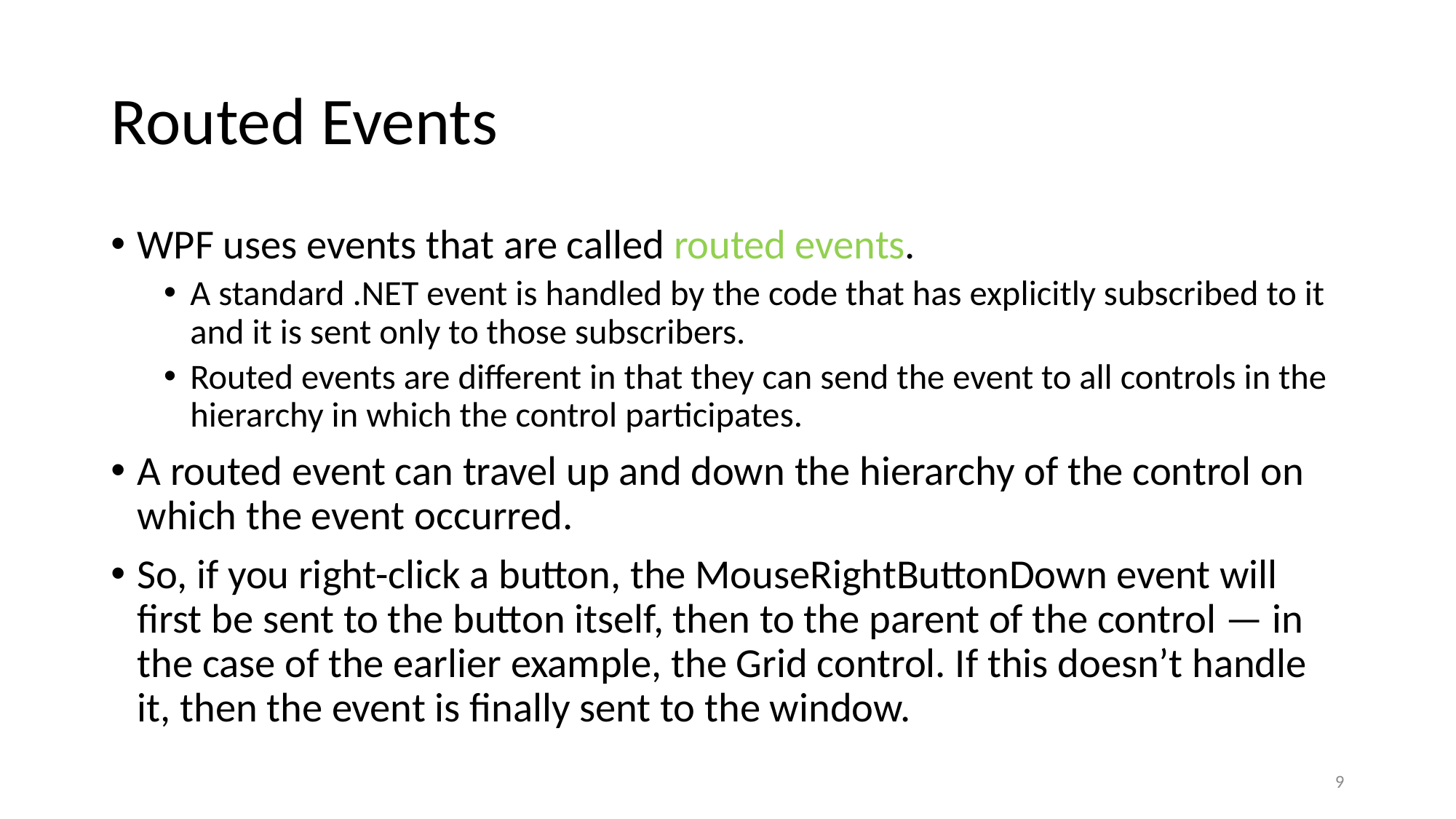

# Routed Events
WPF uses events that are called routed events.
A standard .NET event is handled by the code that has explicitly subscribed to it and it is sent only to those subscribers.
Routed events are different in that they can send the event to all controls in the hierarchy in which the control participates.
A routed event can travel up and down the hierarchy of the control on which the event occurred.
So, if you right-click a button, the MouseRightButtonDown event will first be sent to the button itself, then to the parent of the control — in the case of the earlier example, the Grid control. If this doesn’t handle it, then the event is finally sent to the window.
9